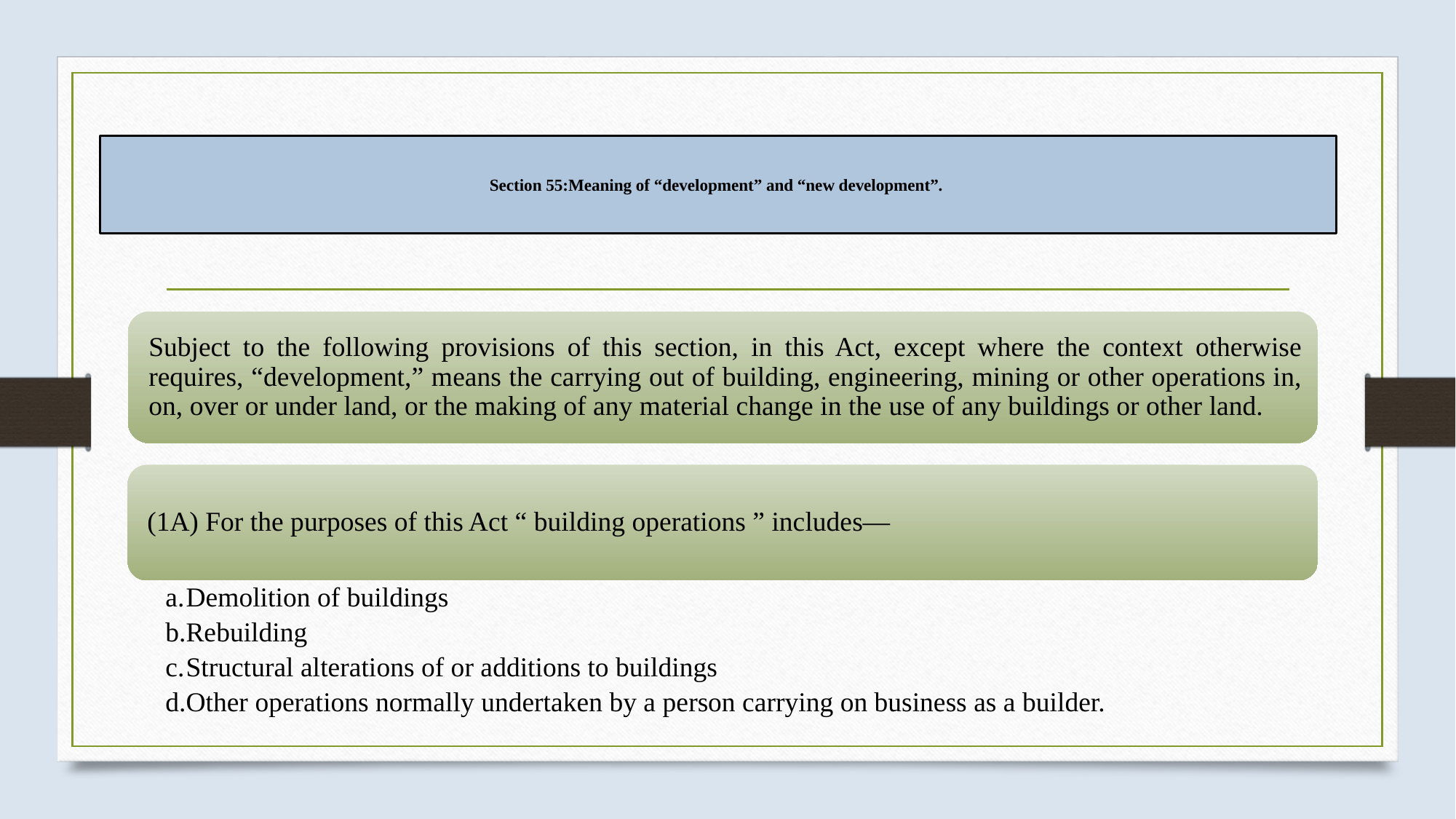

# Section 55:Meaning of “development” and “new development”.
Subject to the following provisions of this section, in this Act, except where the context otherwise requires, “development,” means the carrying out of building, engineering, mining or other operations in, on, over or under land, or the making of any material change in the use of any buildings or other land.
(1A) For the purposes of this Act “ building operations ” includes—
Demolition of buildings
Rebuilding
Structural alterations of or additions to buildings
Other operations normally undertaken by a person carrying on business as a builder.